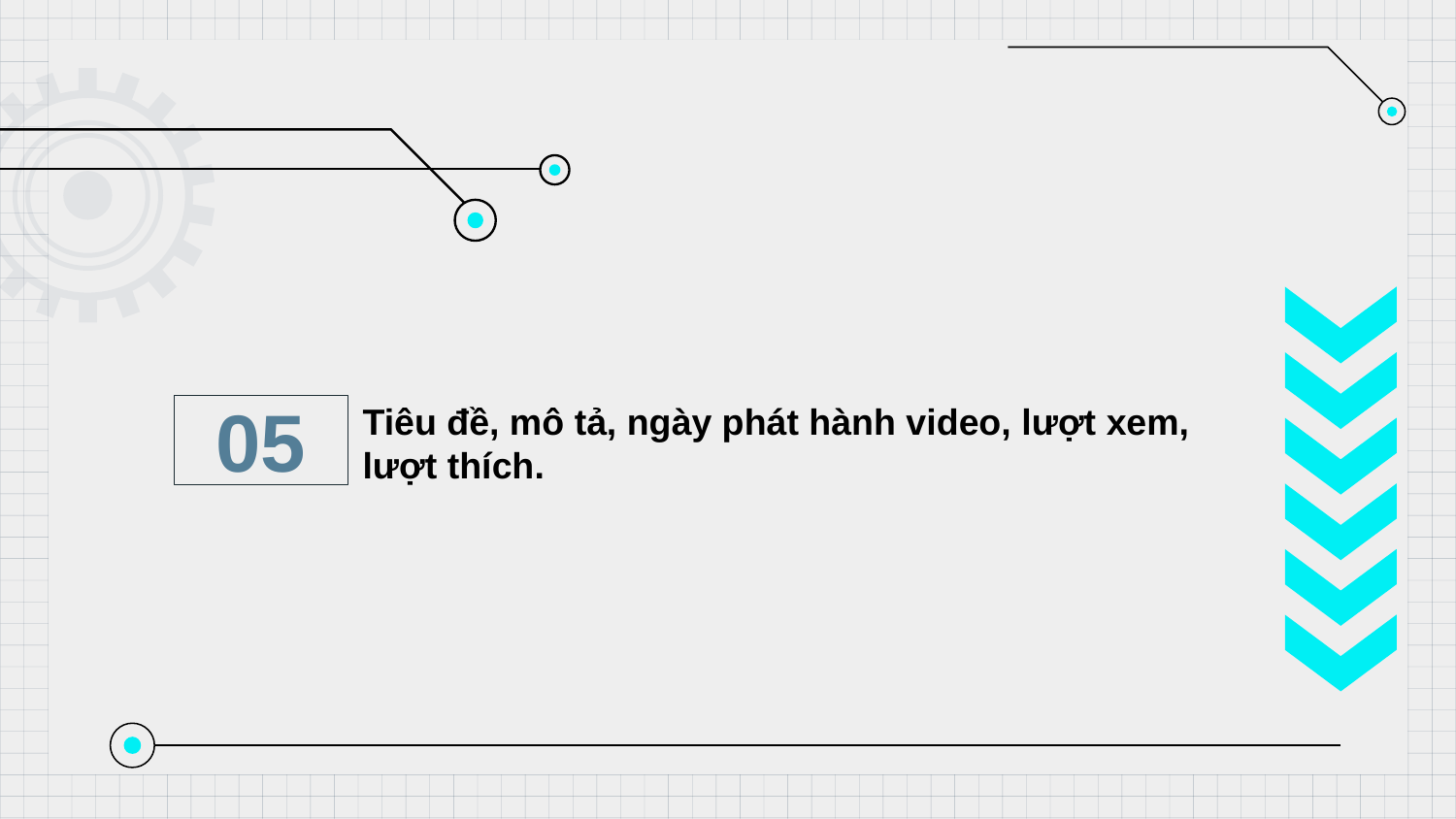

# Tiêu đề, mô tả, ngày phát hành video, lượt xem, lượt thích.
05